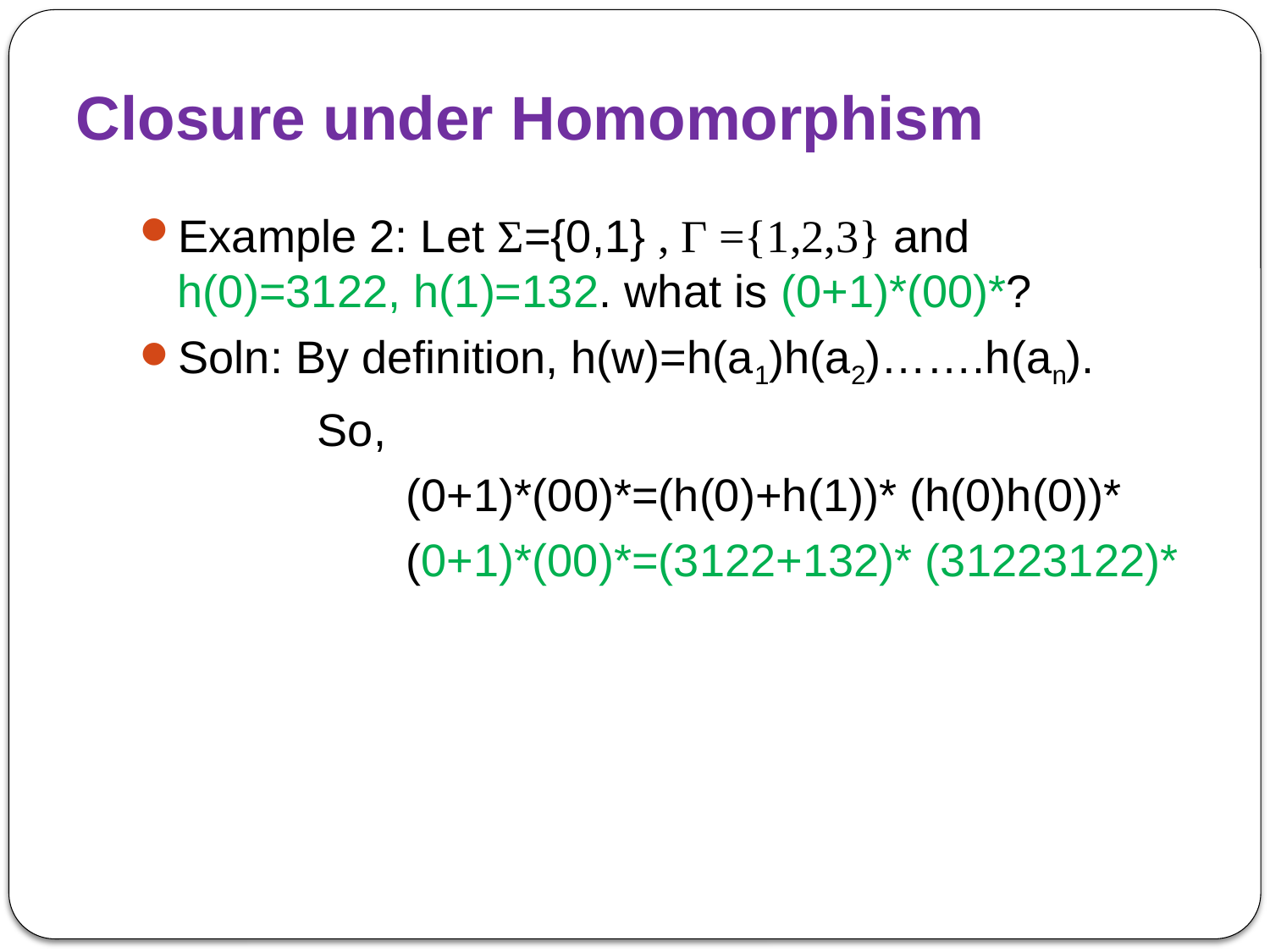

# Closure under Homomorphism
Example 2: Let Σ={0,1} , Г ={1,2,3} and h(0)=3122, h(1)=132. what is (0+1)*(00)*?
Soln: By definition, h(w)=h(a1)h(a2)…….h(an).
              So,
                     (0+1)*(00)*=(h(0)+h(1))* (h(0)h(0))*
                     (0+1)*(00)*=(3122+132)* (31223122)*